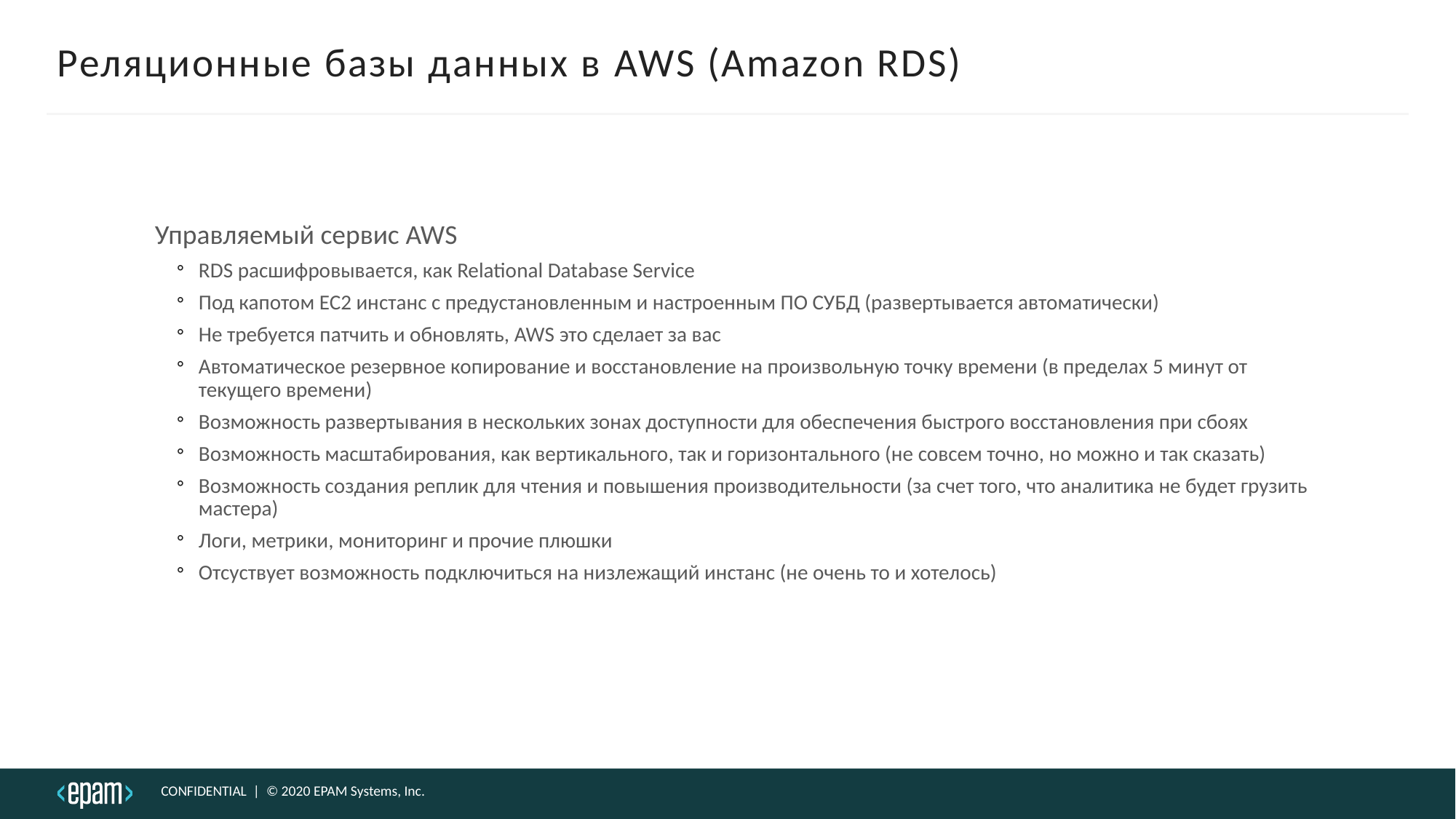

# Реляционные базы данных в AWS (Amazon RDS)
Управляемый сервис AWS
RDS расшифровывается, как Relational Database Service
Под капотом EC2 инстанс с предустановленным и настроенным ПО СУБД (развертывается автоматически)
Не требуется патчить и обновлять, AWS это сделает за вас
Автоматическое резервное копирование и восстановление на произвольную точку времени (в пределах 5 минут от текущего времени)
Возможность развертывания в нескольких зонах доступности для обеспечения быстрого восстановления при сбоях
Возможность масштабирования, как вертикального, так и горизонтального (не совсем точно, но можно и так сказать)
Возможность создания реплик для чтения и повышения производительности (за счет того, что аналитика не будет грузить мастера)
Логи, метрики, мониторинг и прочие плюшки
Отсуствует возможность подключиться на низлежащий инстанс (не очень то и хотелось)